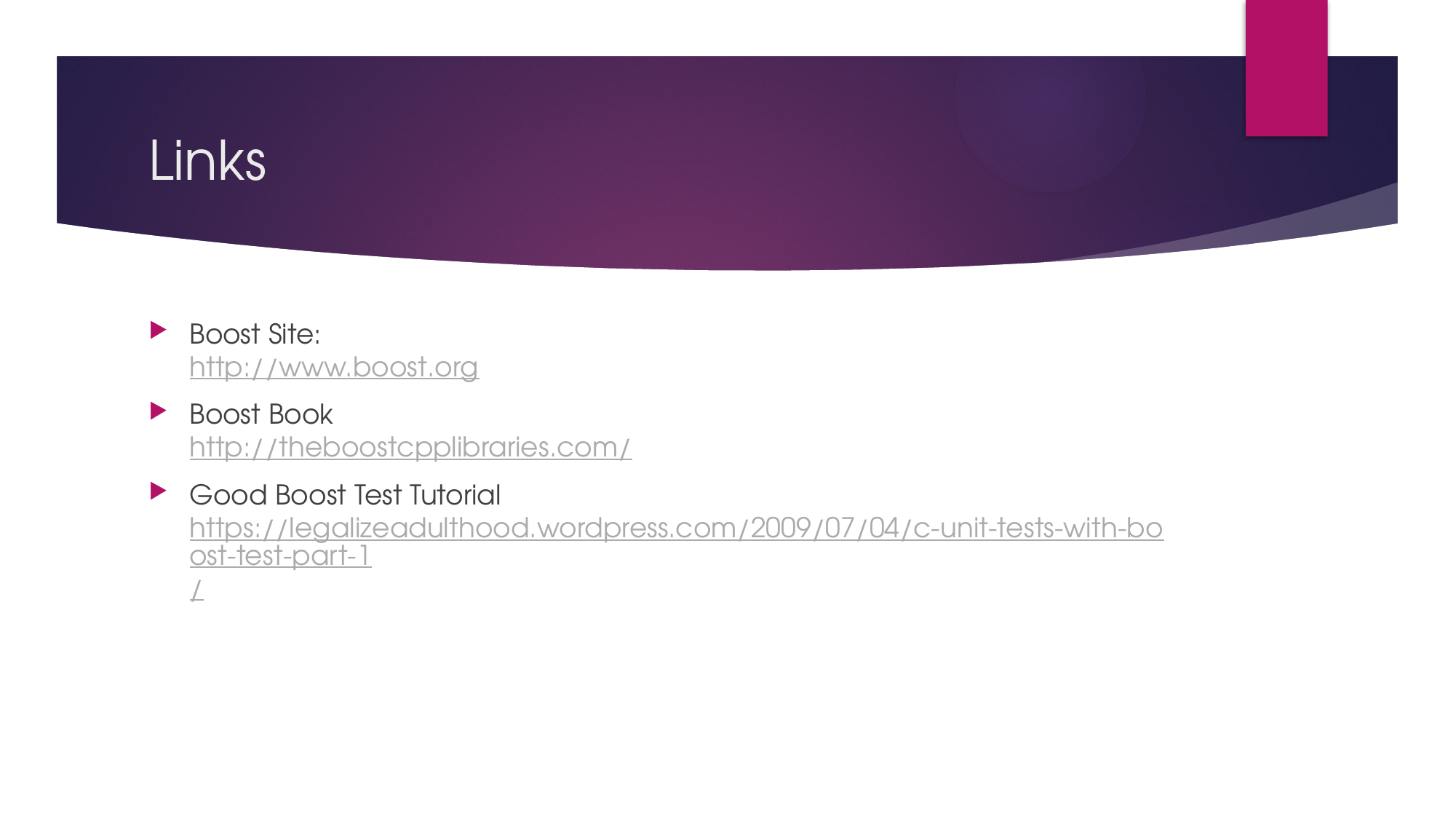

# Links
Boost Site:
http://www.boost.org
Boost Book
http://theboostcpplibraries.com/
Good Boost Test Tutorial
https://legalizeadulthood.wordpress.com/2009/07/04/c-unit-tests-with-boost-test-part-1/